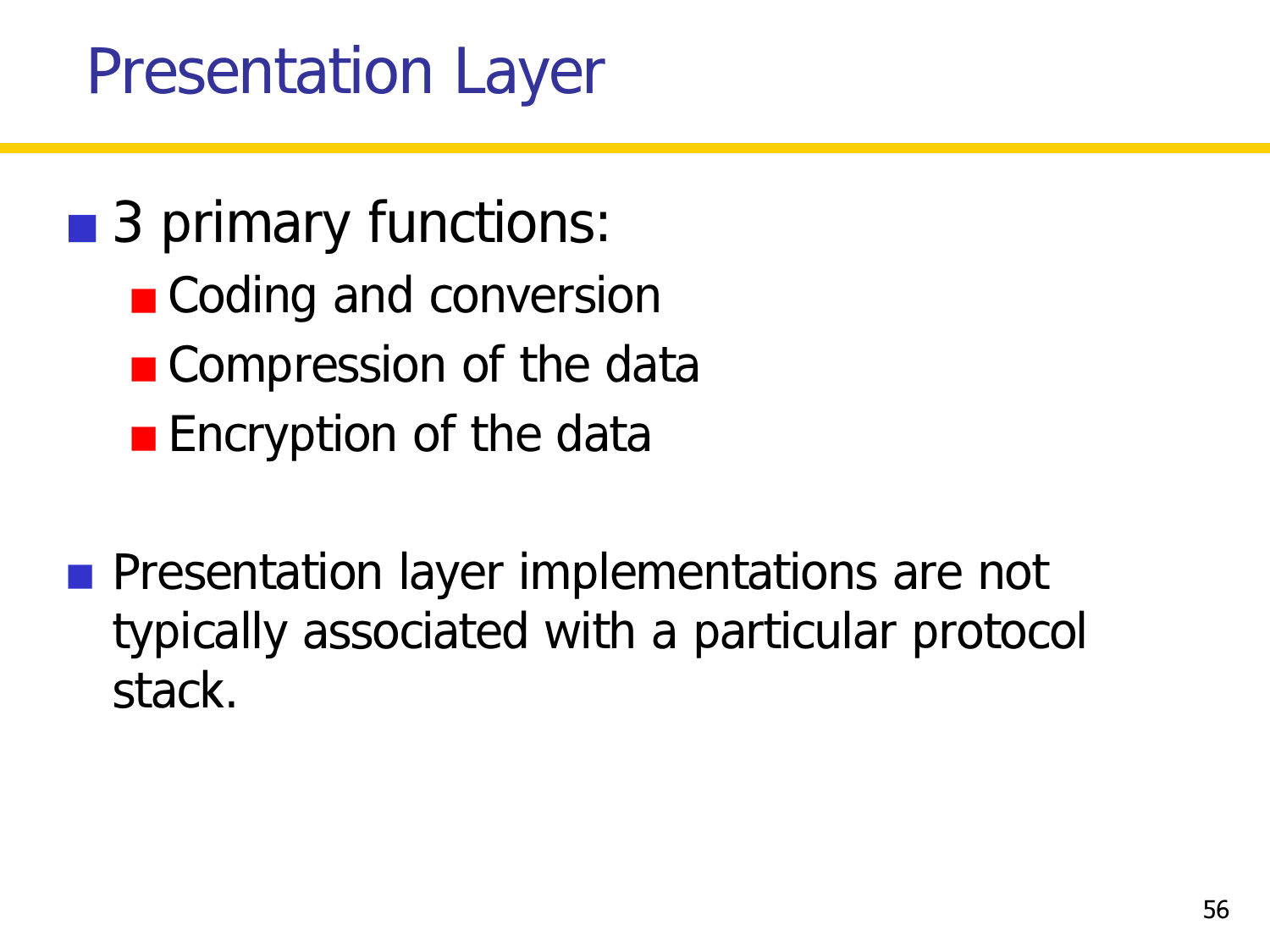

Presentation Layer
3 primary functions:
Coding and conversion
Compression of the data
Encryption of the data

Presentation layer implementations are not typically associated with a particular protocol stack.

56